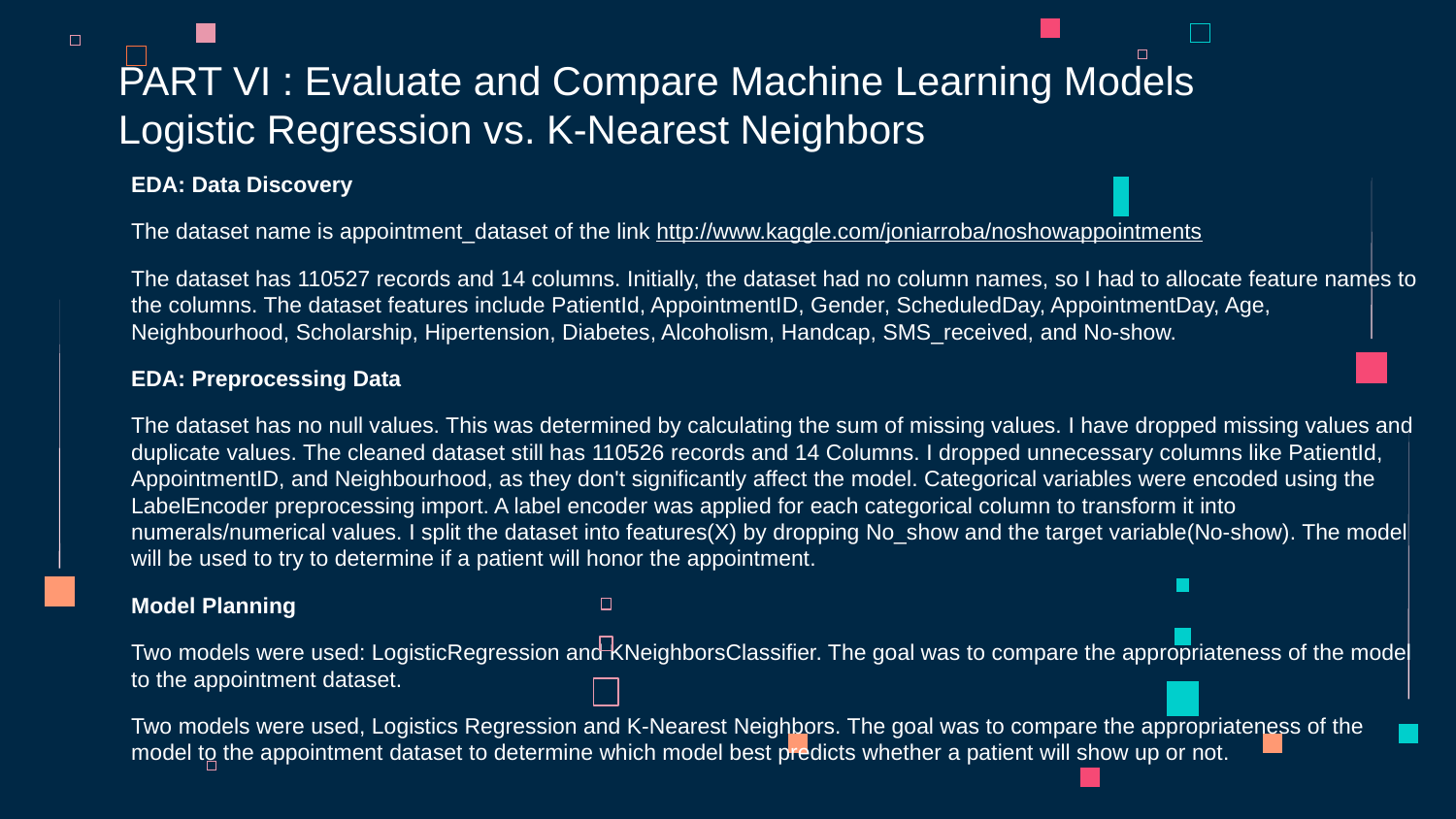

# PART VI : Evaluate and Compare Machine Learning Models Logistic Regression vs. K-Nearest Neighbors
EDA: Data Discovery
The dataset name is appointment_dataset of the link http://www.kaggle.com/joniarroba/noshowappointments
The dataset has 110527 records and 14 columns. Initially, the dataset had no column names, so I had to allocate feature names to the columns. The dataset features include PatientId, AppointmentID, Gender, ScheduledDay, AppointmentDay, Age, Neighbourhood, Scholarship, Hipertension, Diabetes, Alcoholism, Handcap, SMS_received, and No-show.
EDA: Preprocessing Data
The dataset has no null values. This was determined by calculating the sum of missing values. I have dropped missing values and duplicate values. The cleaned dataset still has 110526 records and 14 Columns. I dropped unnecessary columns like PatientId, AppointmentID, and Neighbourhood, as they don't significantly affect the model. Categorical variables were encoded using the LabelEncoder preprocessing import. A label encoder was applied for each categorical column to transform it into numerals/numerical values. I split the dataset into features(X) by dropping No_show and the target variable(No-show). The model will be used to try to determine if a patient will honor the appointment.
Model Planning
Two models were used: LogisticRegression and KNeighborsClassifier. The goal was to compare the appropriateness of the model to the appointment dataset.
Two models were used, Logistics Regression and K-Nearest Neighbors. The goal was to compare the appropriateness of the model to the appointment dataset to determine which model best predicts whether a patient will show up or not.